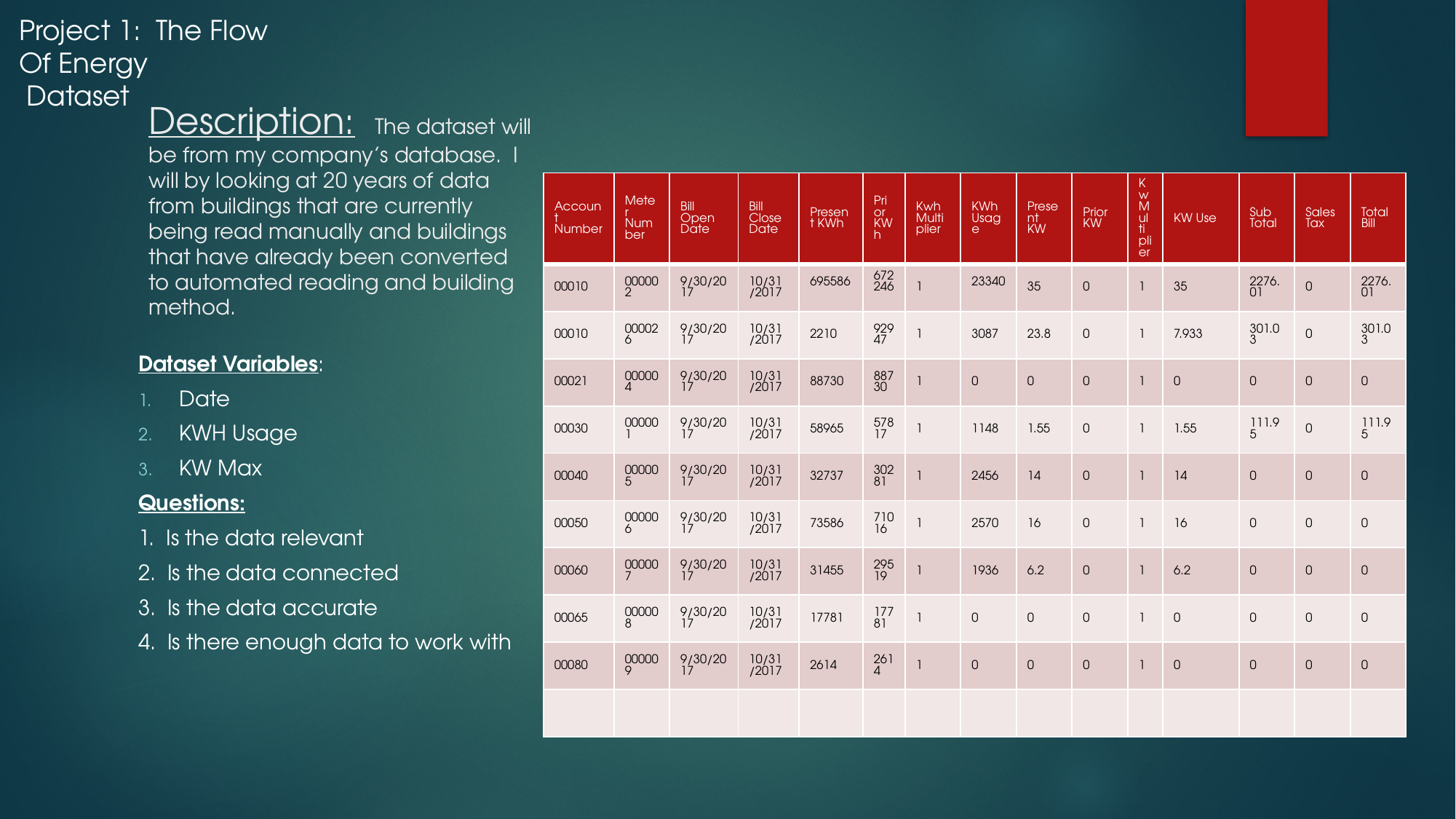

Project 1:  The Flow Of Energy
 Dataset
# Description:  The dataset will be from my company’s database.  I will by looking at 20 years of data from buildings that are currently being read manually and buildings that have already been converted to automated reading and building method.
| Account Number | Meter Number | Bill Open Date | Bill Close Date | Present KWh | Prior KWh | Kwh Multiplier | KWh Usage | Present KW | Prior KW | Kw Multiplier | KW Use | Sub Total | Sales Tax | Total Bill |
| --- | --- | --- | --- | --- | --- | --- | --- | --- | --- | --- | --- | --- | --- | --- |
| 00010 | 000002 | 9/30/2017 | 10/31/2017 | 695586 | 672246 | 1 | 23340 | 35 | 0 | 1 | 35 | 2276.01 | 0 | 2276.01 |
| 00010 | 000026 | 9/30/2017 | 10/31/2017 | 2210 | 92947 | 1 | 3087 | 23.8 | 0 | 1 | 7.933 | 301.03 | 0 | 301.03 |
| 00021 | 000004 | 9/30/2017 | 10/31/2017 | 88730 | 88730 | 1 | 0 | 0 | 0 | 1 | 0 | 0 | 0 | 0 |
| 00030 | 000001 | 9/30/2017 | 10/31/2017 | 58965 | 57817 | 1 | 1148 | 1.55 | 0 | 1 | 1.55 | 111.95 | 0 | 111.95 |
| 00040 | 000005 | 9/30/2017 | 10/31/2017 | 32737 | 30281 | 1 | 2456 | 14 | 0 | 1 | 14 | 0 | 0 | 0 |
| 00050 | 000006 | 9/30/2017 | 10/31/2017 | 73586 | 71016 | 1 | 2570 | 16 | 0 | 1 | 16 | 0 | 0 | 0 |
| 00060 | 000007 | 9/30/2017 | 10/31/2017 | 31455 | 29519 | 1 | 1936 | 6.2 | 0 | 1 | 6.2 | 0 | 0 | 0 |
| 00065 | 000008 | 9/30/2017 | 10/31/2017 | 17781 | 17781 | 1 | 0 | 0 | 0 | 1 | 0 | 0 | 0 | 0 |
| 00080 | 000009 | 9/30/2017 | 10/31/2017 | 2614 | 2614 | 1 | 0 | 0 | 0 | 1 | 0 | 0 | 0 | 0 |
|  |  |  |  |  |  |  |  |  |  |  |  |  |  |  |
Dataset Variables:
Date
KWH Usage
KW Max
Questions:
1.  Is the data relevant
2.  Is the data connected
3.  Is the data accurate
4.  Is there enough data to work with